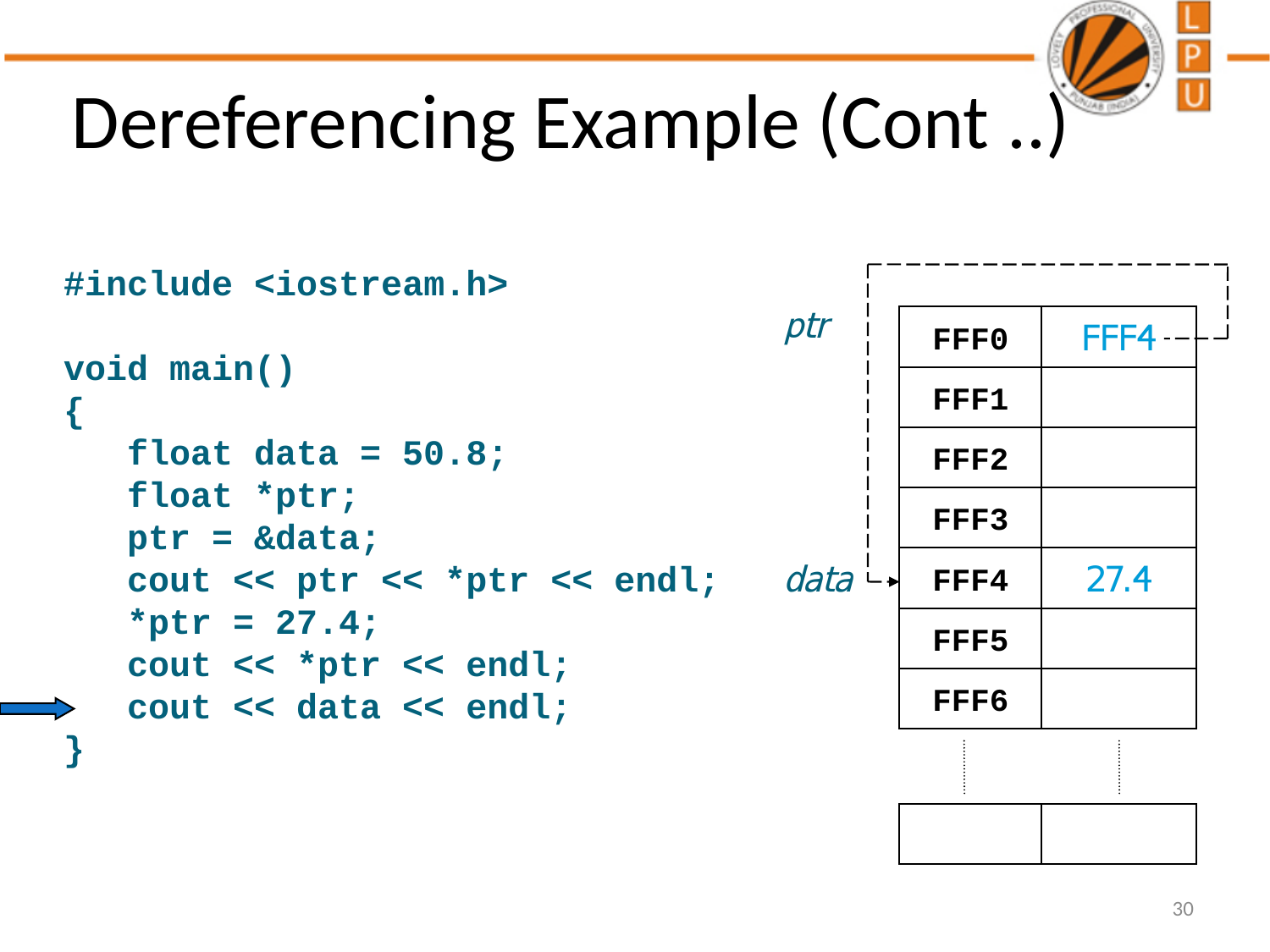

Dereferencing Example (Cont ..)
#include <iostream.h>

void main()
{
   float data = 50.8;
   float *ptr;
   ptr = &data;
   cout << ptr << *ptr << endl;
   *ptr = 27.4;
   cout << *ptr << endl;
   cout << data << endl;
}

Output:

27.4

ptr
FFF0
FFF4
FFF1

FFF2

FFF3

FFF4
27.4
data
FFF5

FFF6

30